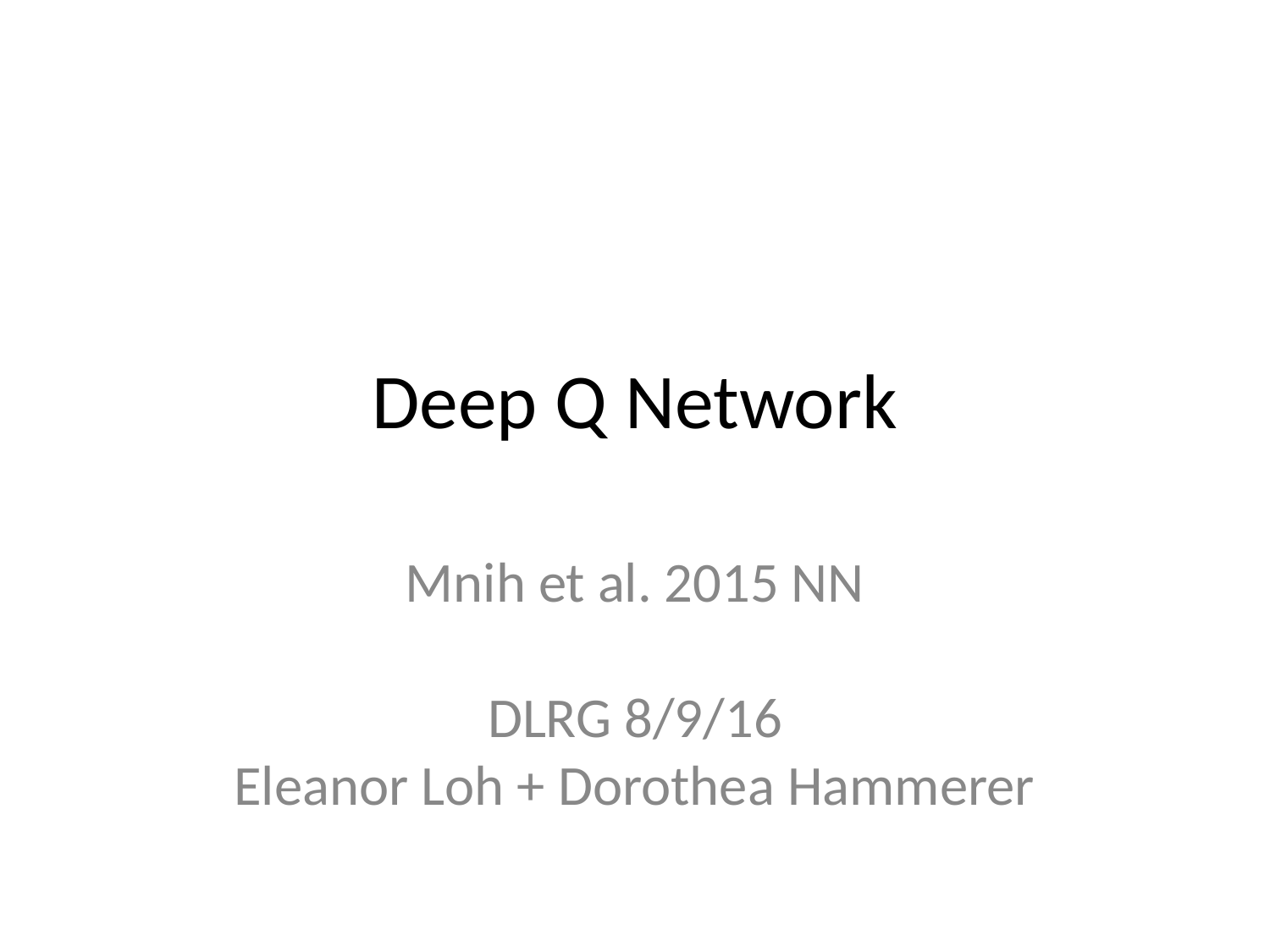

# Deep Q Network
Mnih et al. 2015 NN

DLRG 8/9/16
Eleanor Loh + Dorothea Hammerer